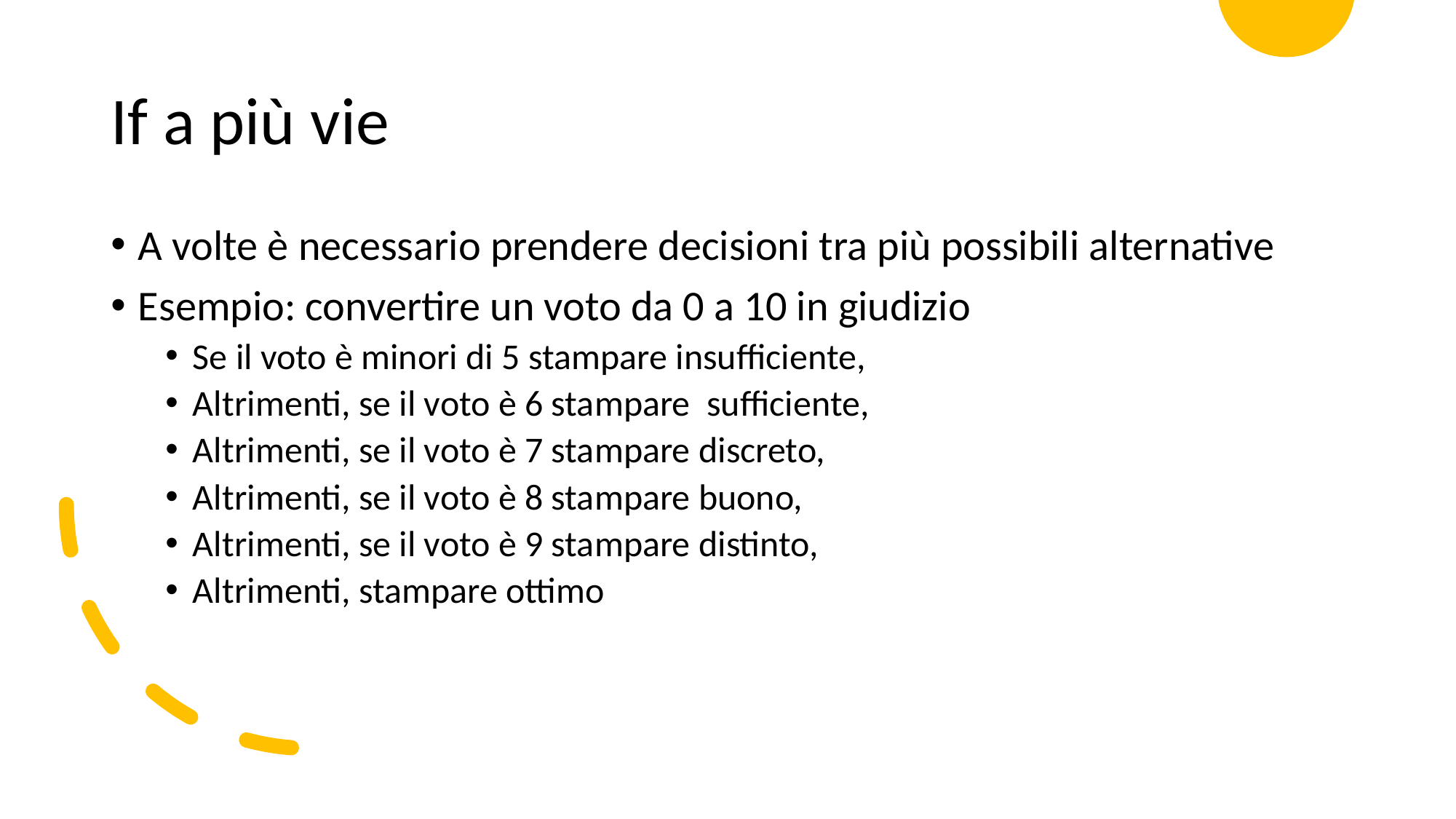

# If a più vie
A volte è necessario prendere decisioni tra più possibili alternative
Esempio: convertire un voto da 0 a 10 in giudizio
Se il voto è minori di 5 stampare insufficiente,
Altrimenti, se il voto è 6 stampare  sufficiente,
Altrimenti, se il voto è 7 stampare discreto,
Altrimenti, se il voto è 8 stampare buono,
Altrimenti, se il voto è 9 stampare distinto,
Altrimenti, stampare ottimo